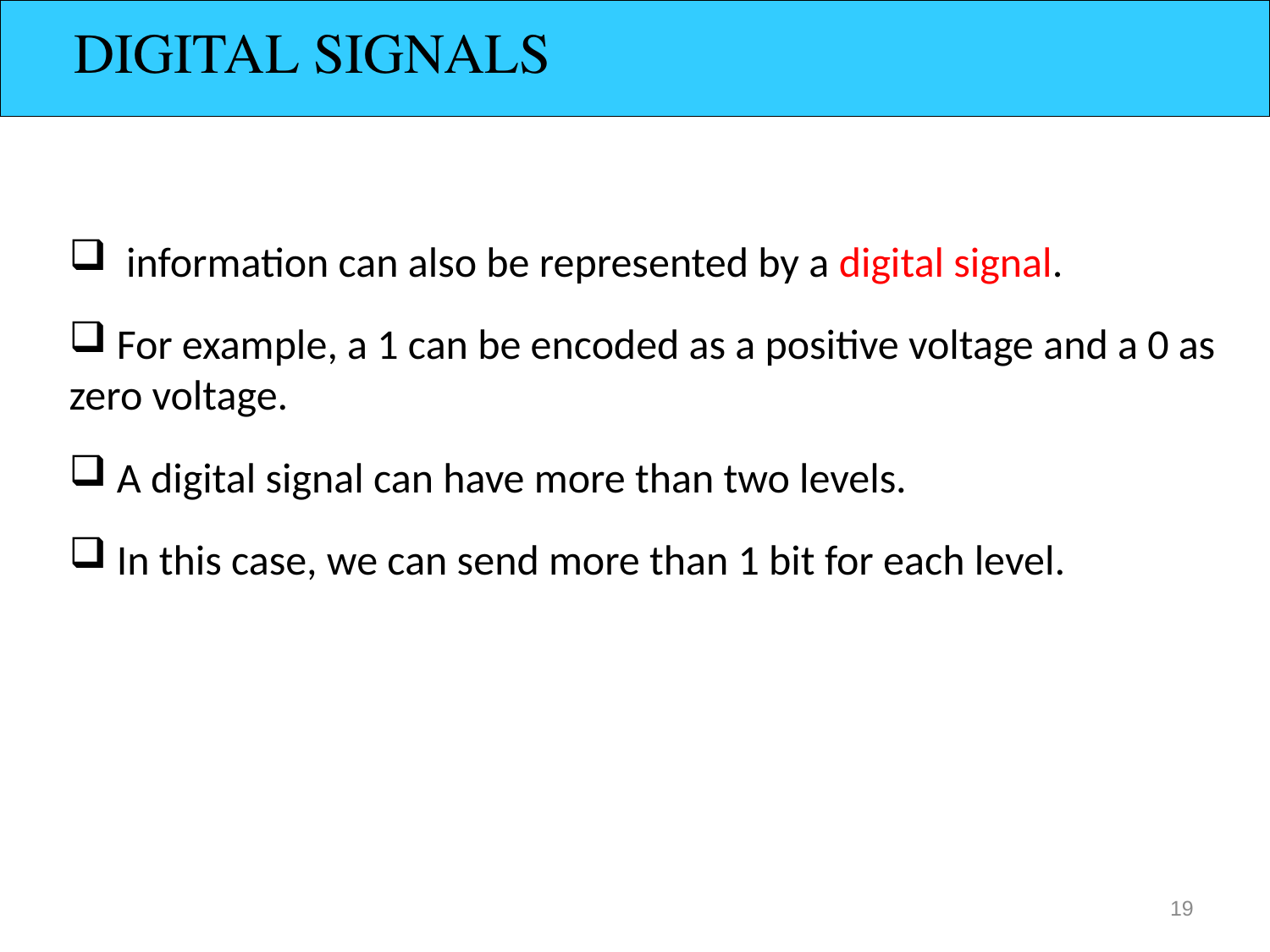

DIGITAL SIGNALS
  information can also be represented by a digital signal.
 For example, a 1 can be encoded as a positive voltage and a 0 as zero voltage.
 A digital signal can have more than two levels.
 In this case, we can send more than 1 bit for each level.
19